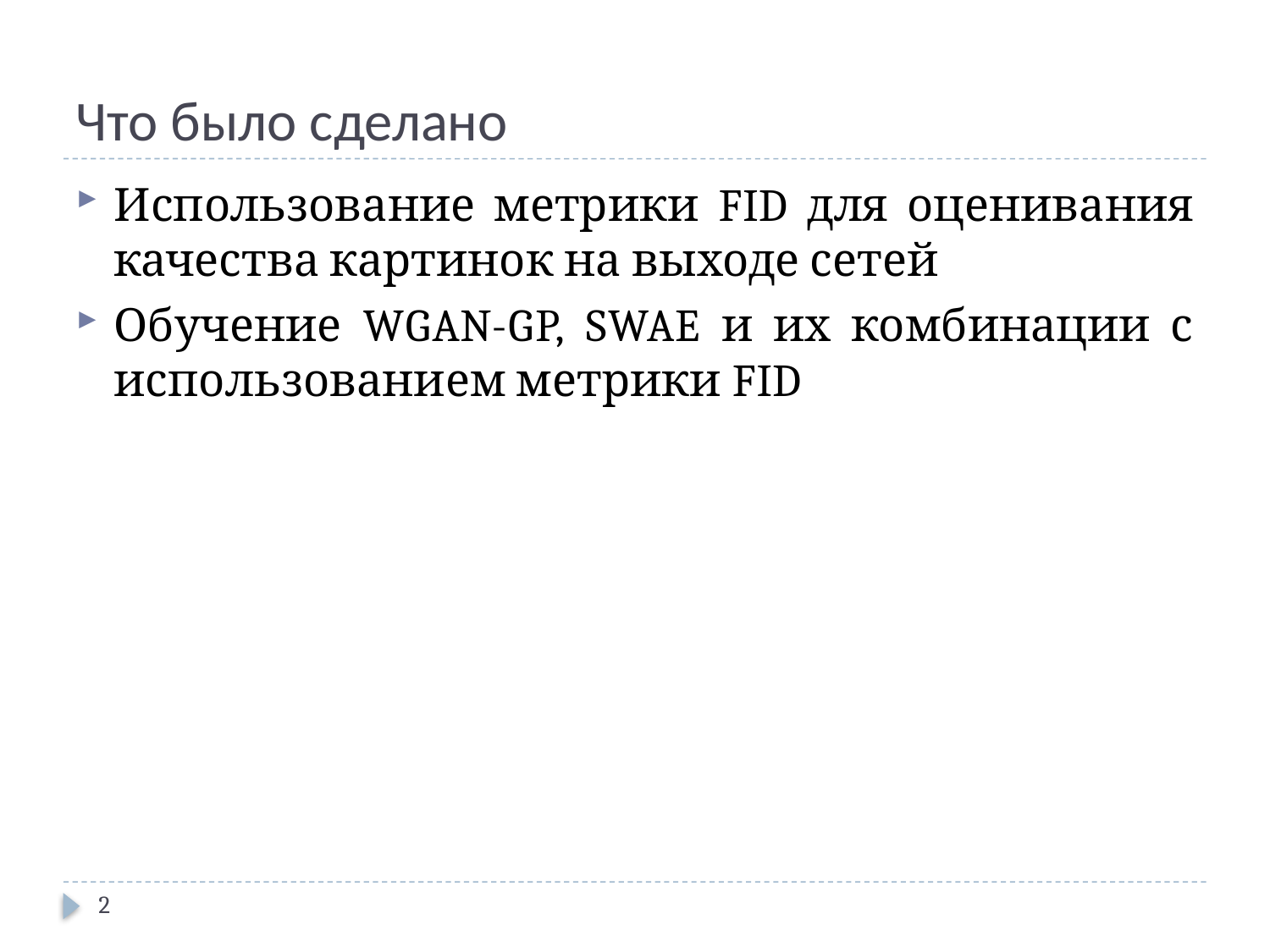

# Что было сделано
Использование метрики FID для оценивания качества картинок на выходе сетей
Обучение WGAN-GP, SWAE и их комбинации с использованием метрики FID
2